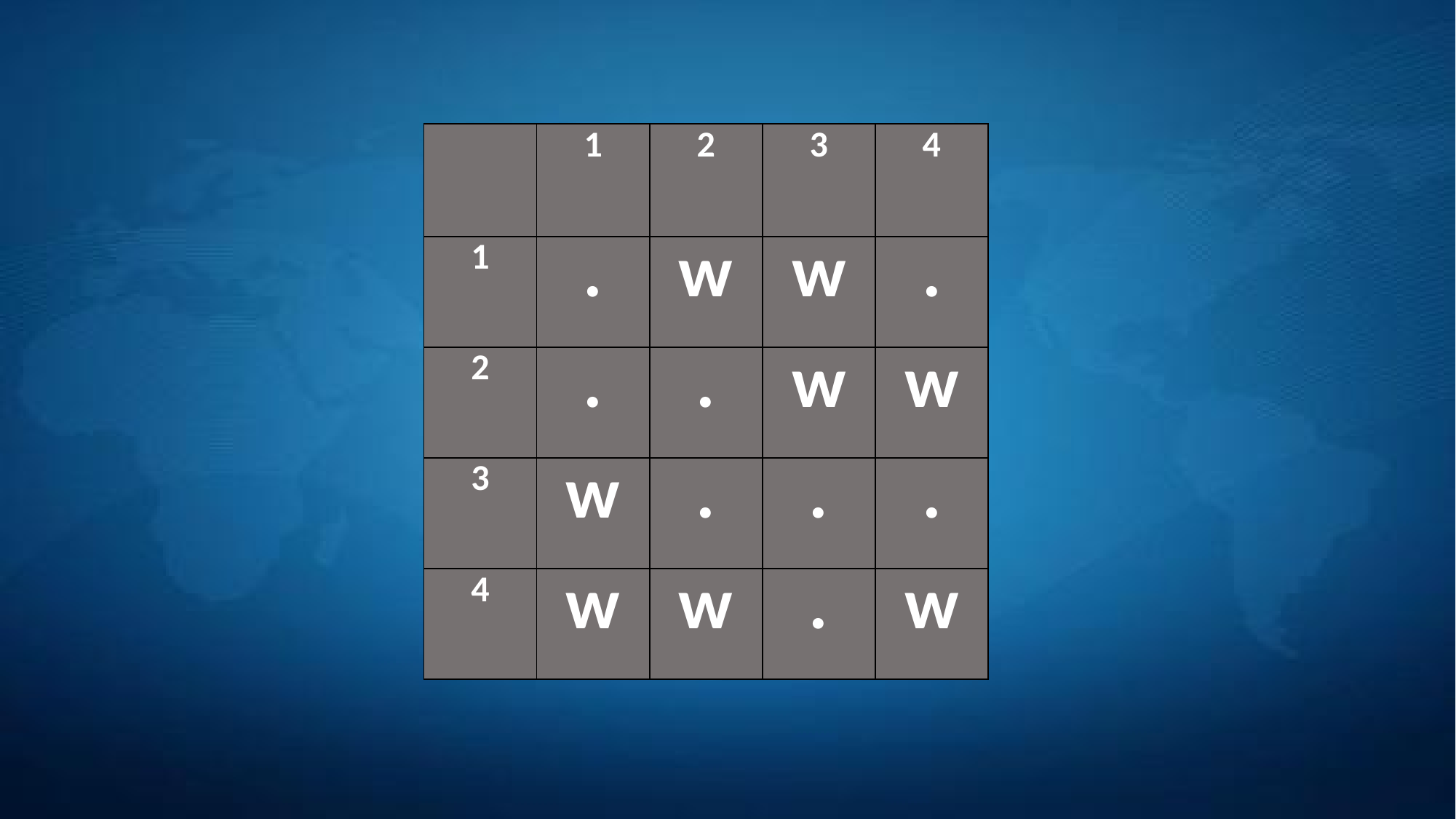

|  | 1 | 2 | 3 | 4 |
| --- | --- | --- | --- | --- |
| 1 | . | w | w | . |
| 2 | . | . | w | w |
| 3 | w | . | . | . |
| 4 | w | w | . | w |